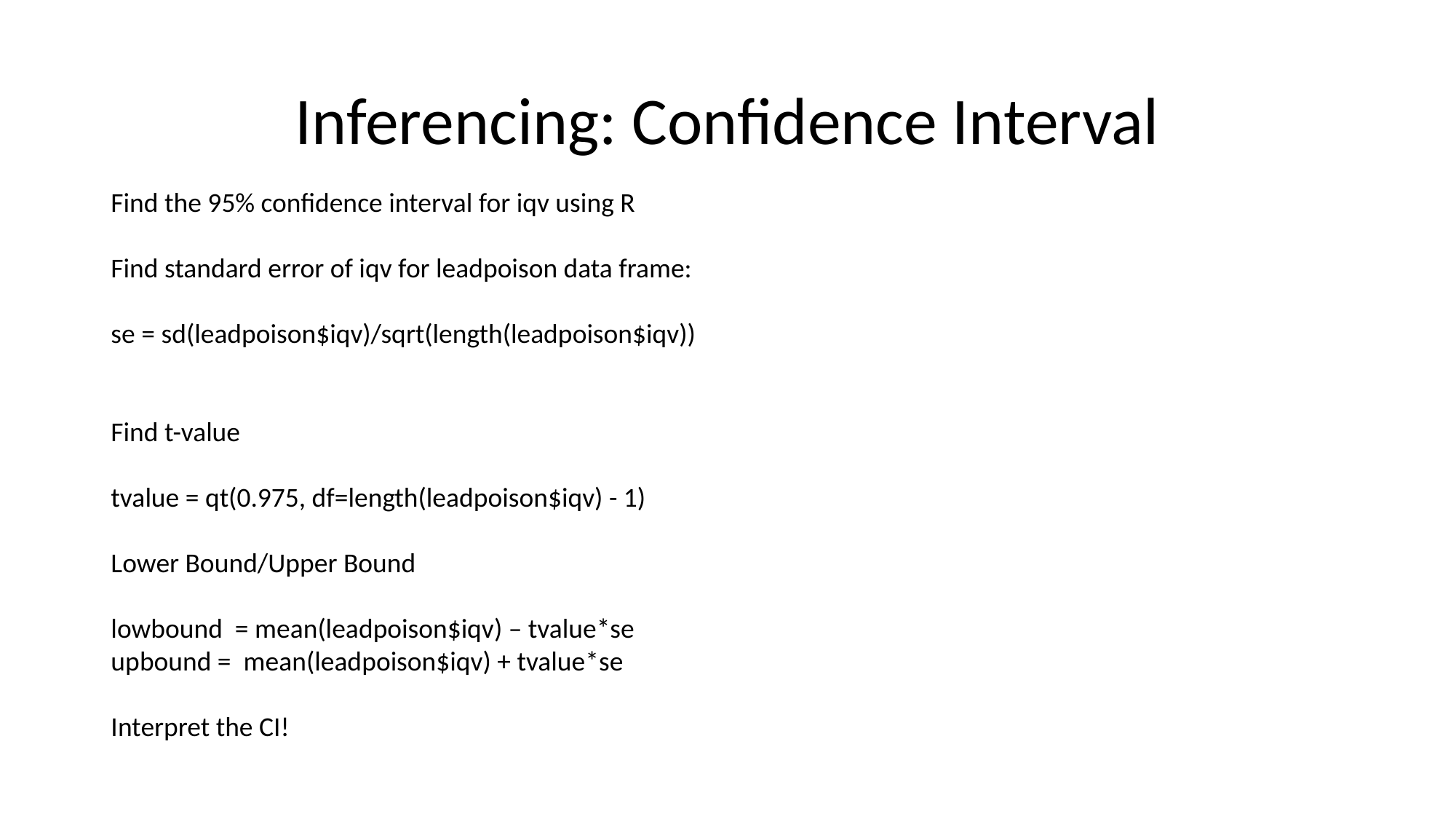

# Inferencing: Confidence Interval
Find the 95% confidence interval for iqv using R

Find standard error of iqv for leadpoison data frame:

se = sd(leadpoison$iqv)/sqrt(length(leadpoison$iqv))

Find t-value

tvalue = qt(0.975, df=length(leadpoison$iqv) - 1)

Lower Bound/Upper Bound

lowbound  = mean(leadpoison$iqv) – tvalue*se
upbound =  mean(leadpoison$iqv) + tvalue*se

Interpret the CI!